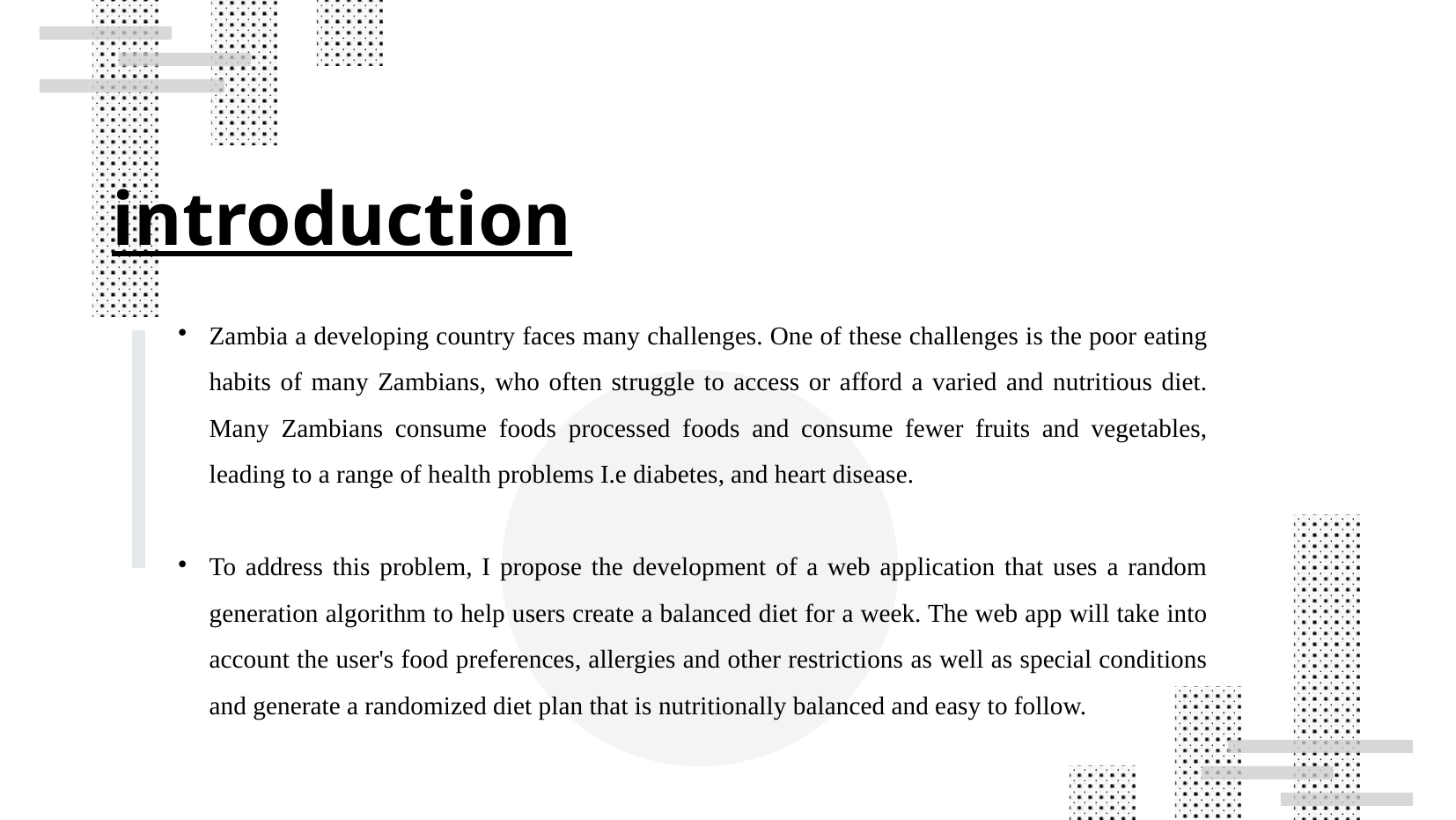

introduction
Zambia a developing country faces many challenges. One of these challenges is the poor eating habits of many Zambians, who often struggle to access or afford a varied and nutritious diet. Many Zambians consume foods processed foods and consume fewer fruits and vegetables, leading to a range of health problems I.e diabetes, and heart disease.

To address this problem, I propose the development of a web application that uses a random generation algorithm to help users create a balanced diet for a week. The web app will take into account the user's food preferences, allergies and other restrictions as well as special conditions and generate a randomized diet plan that is nutritionally balanced and easy to follow.